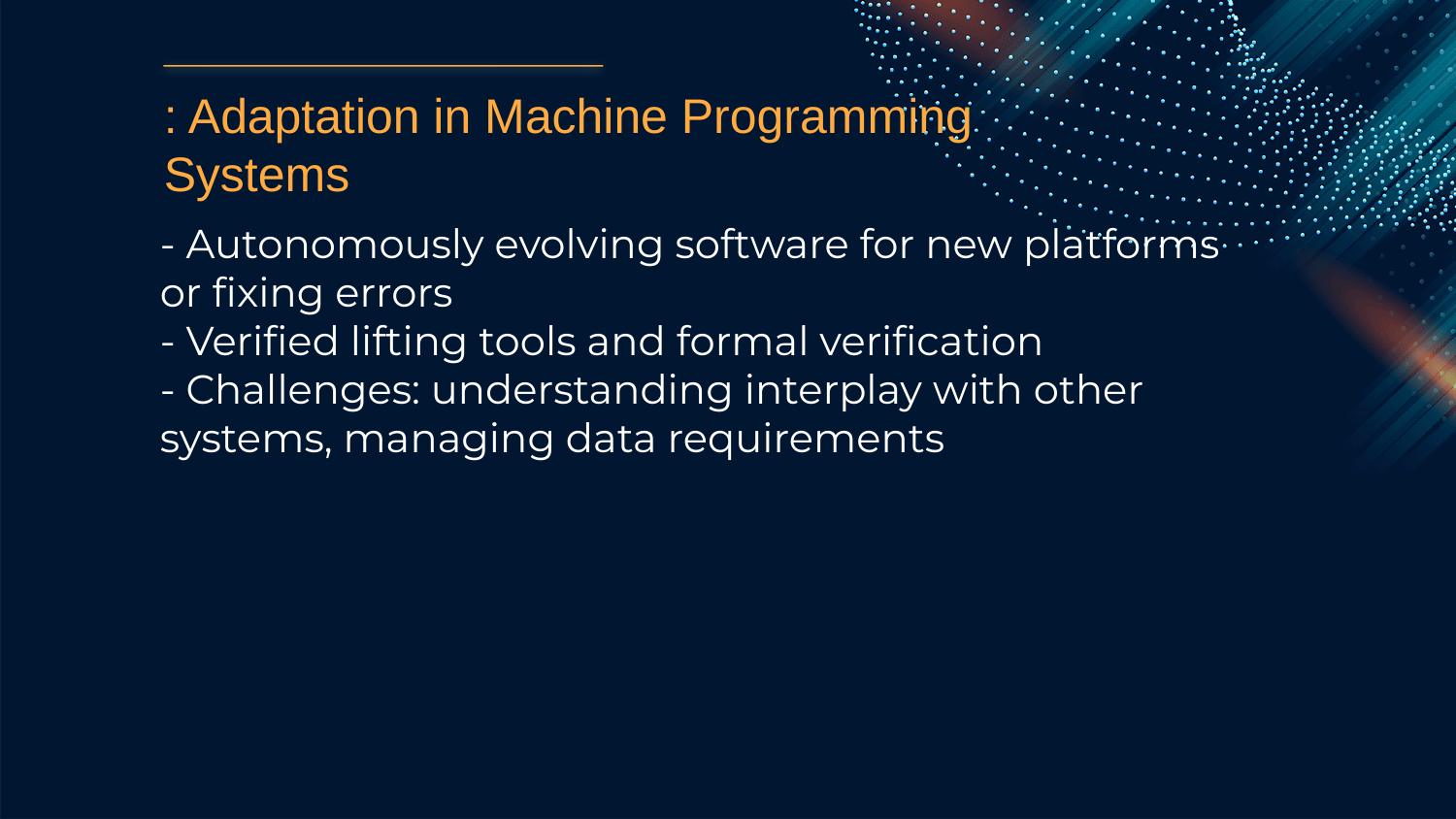

: Adaptation in Machine Programming Systems
- Autonomously evolving software for new platforms or fixing errors
- Verified lifting tools and formal verification
- Challenges: understanding interplay with other systems, managing data requirements